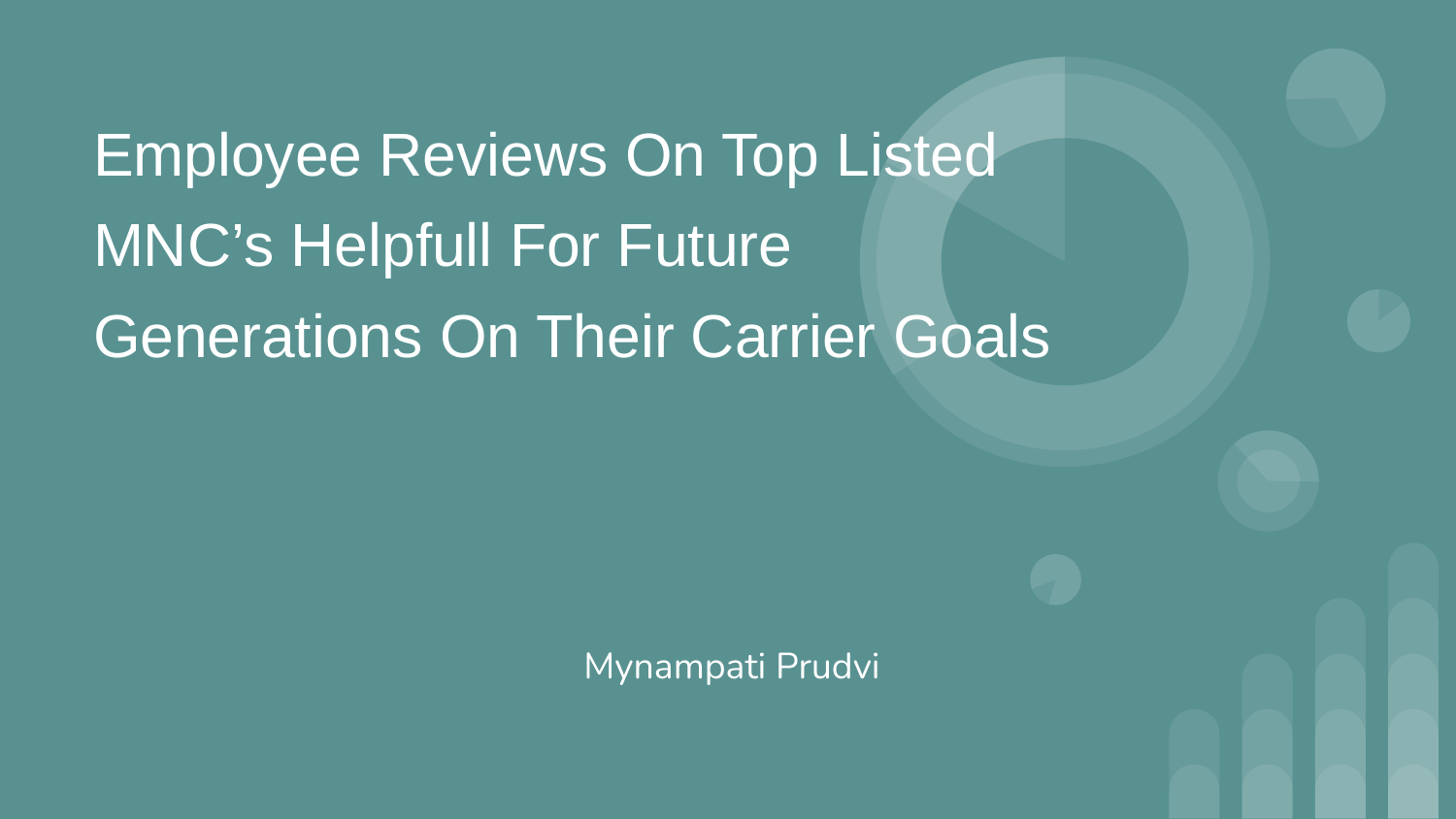

# Employee Reviews On Top Listed MNC’s Helpfull For Future Generations On Their Carrier Goals

Mynampati Prudvi